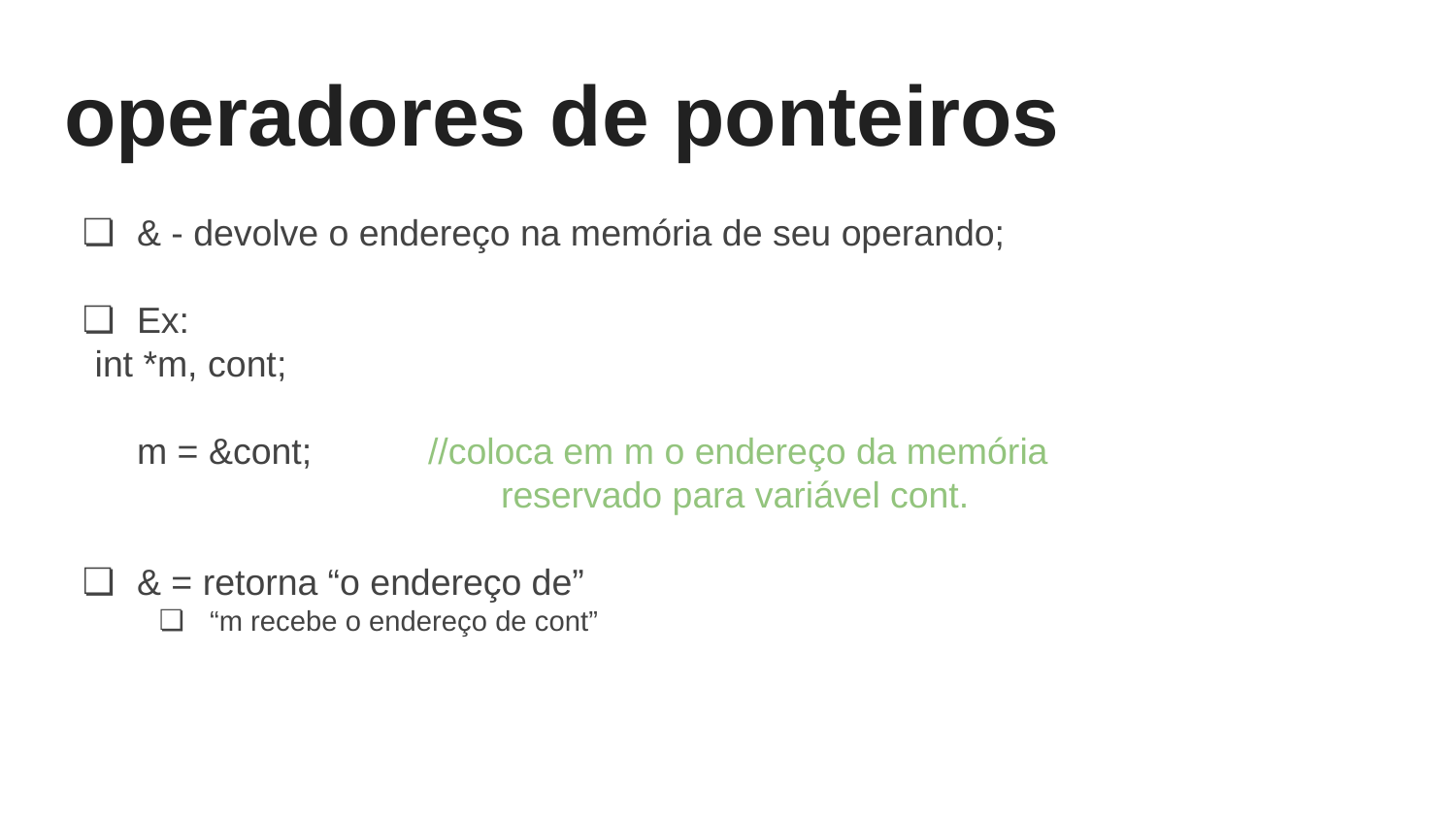

# operadores de ponteiros
& - devolve o endereço na memória de seu operando;

Ex:
   int *m, cont;

m = &cont; 	//coloca em m o endereço da memória
reservado para variável cont.

& = retorna “o endereço de”
“m recebe o endereço de cont”